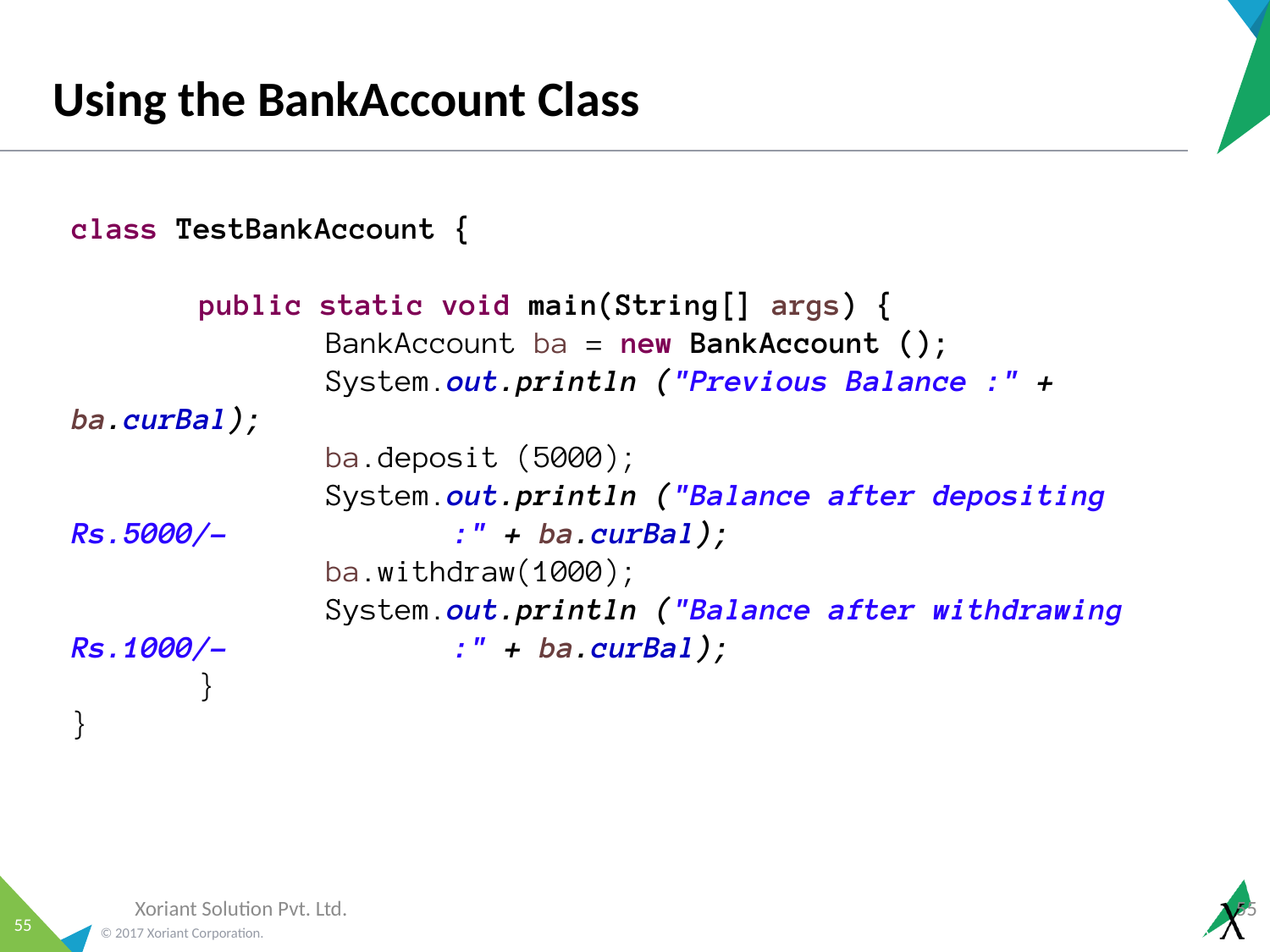

# Using the BankAccount Class
class TestBankAccount {

	public static void main(String[] args) {
		BankAccount ba = new BankAccount ();
		System.out.println ("Previous Balance :" + ba.curBal);
		ba.deposit (5000);
		System.out.println ("Balance after depositing Rs.5000/-  		:" + ba.curBal);
		ba.withdraw(1000);
		System.out.println ("Balance after withdrawing Rs.1000/- 		:" + ba.curBal);
	}
}
Xoriant Solution Pvt. Ltd.
55